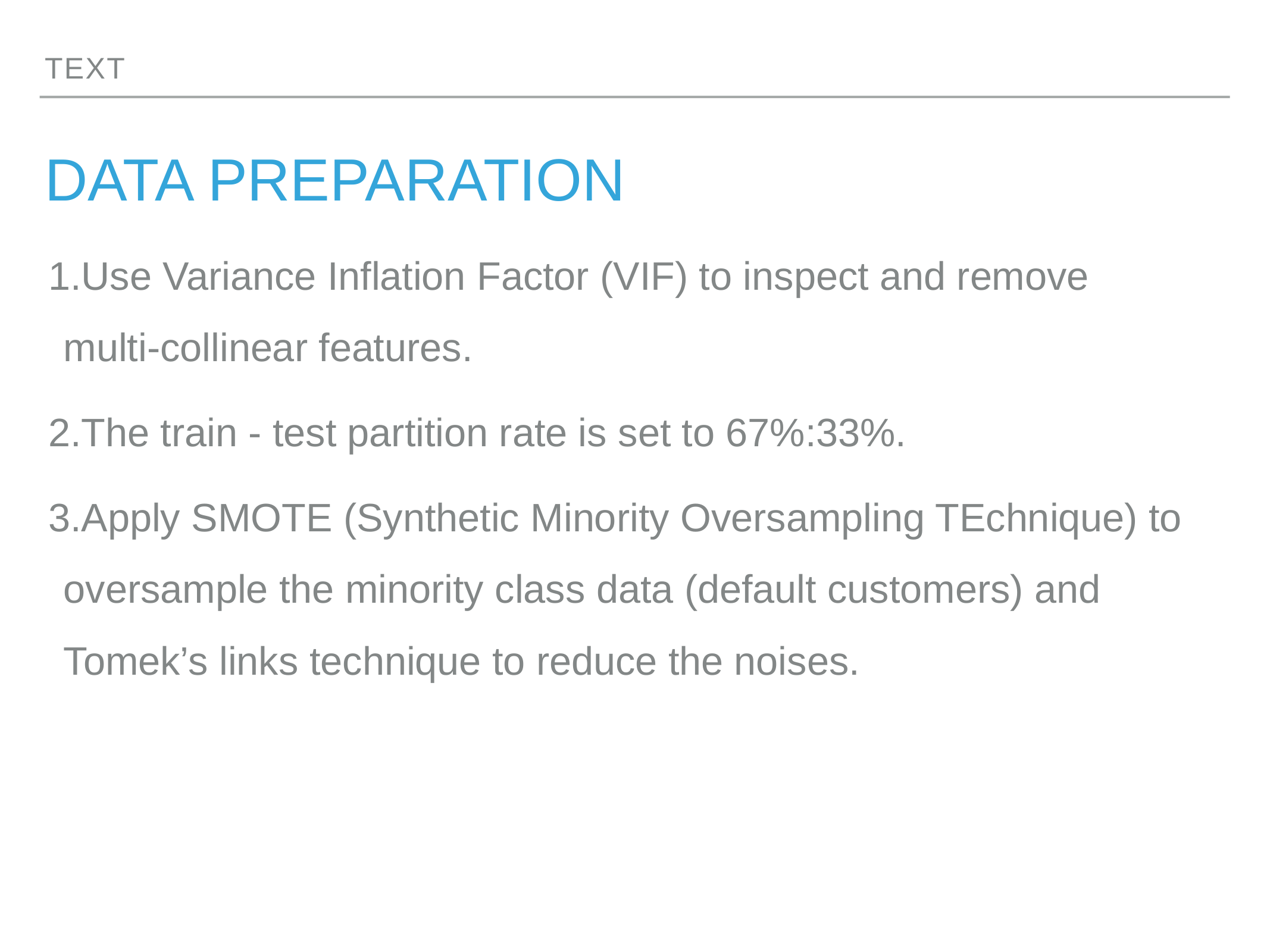

Text
# Data preparation
Use Variance Inflation Factor (VIF) to inspect and remove multi-collinear features.
The train - test partition rate is set to 67%:33%.
Apply SMOTE (Synthetic Minority Oversampling TEchnique) to oversample the minority class data (default customers) and Tomek’s links technique to reduce the noises.